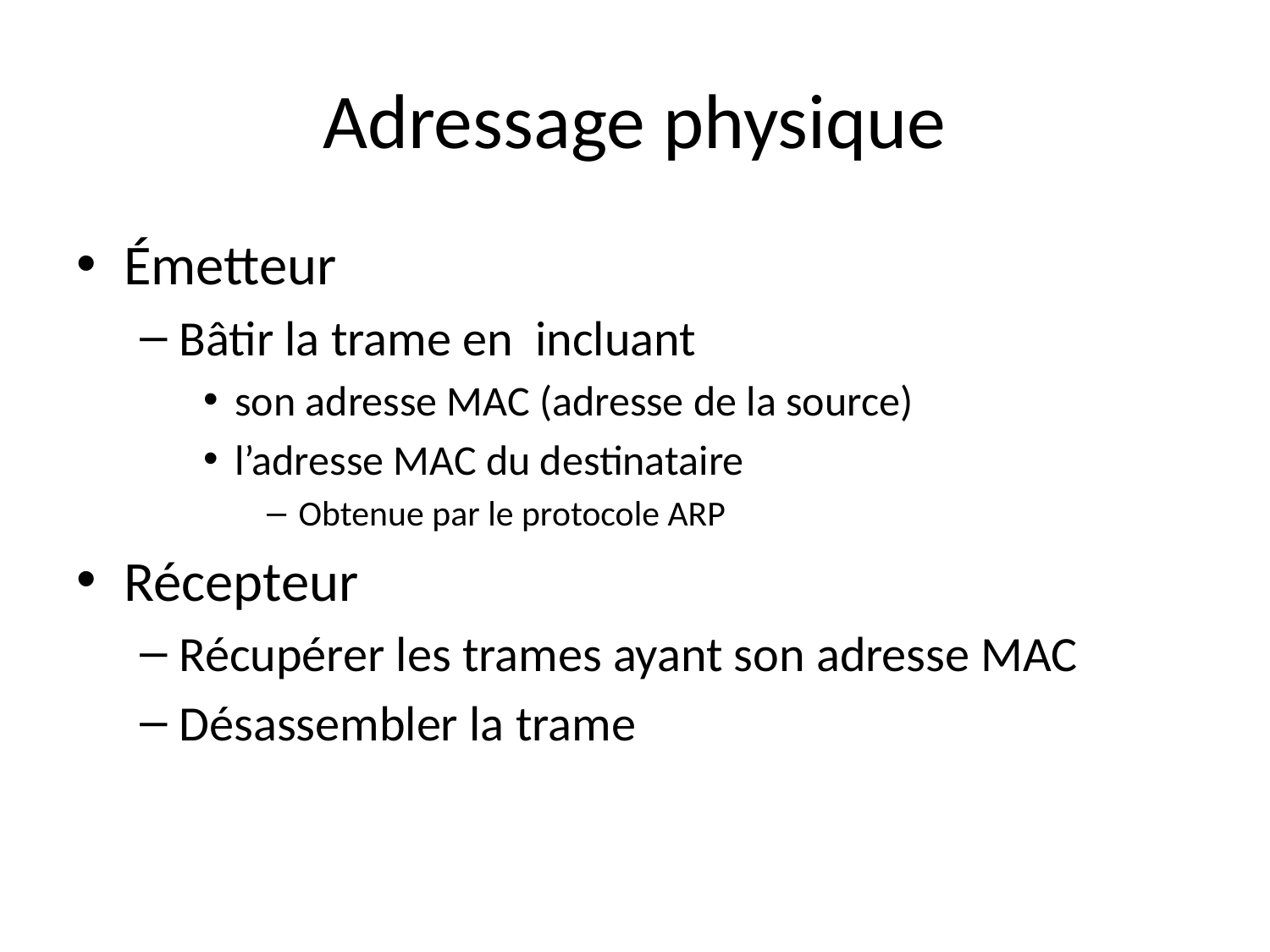

# Adressage physique
Émetteur
Bâtir la trame en  incluant
son adresse MAC (adresse de la source)
l’adresse MAC du destinataire
Obtenue par le protocole ARP
Récepteur
Récupérer les trames ayant son adresse MAC
Désassembler la trame